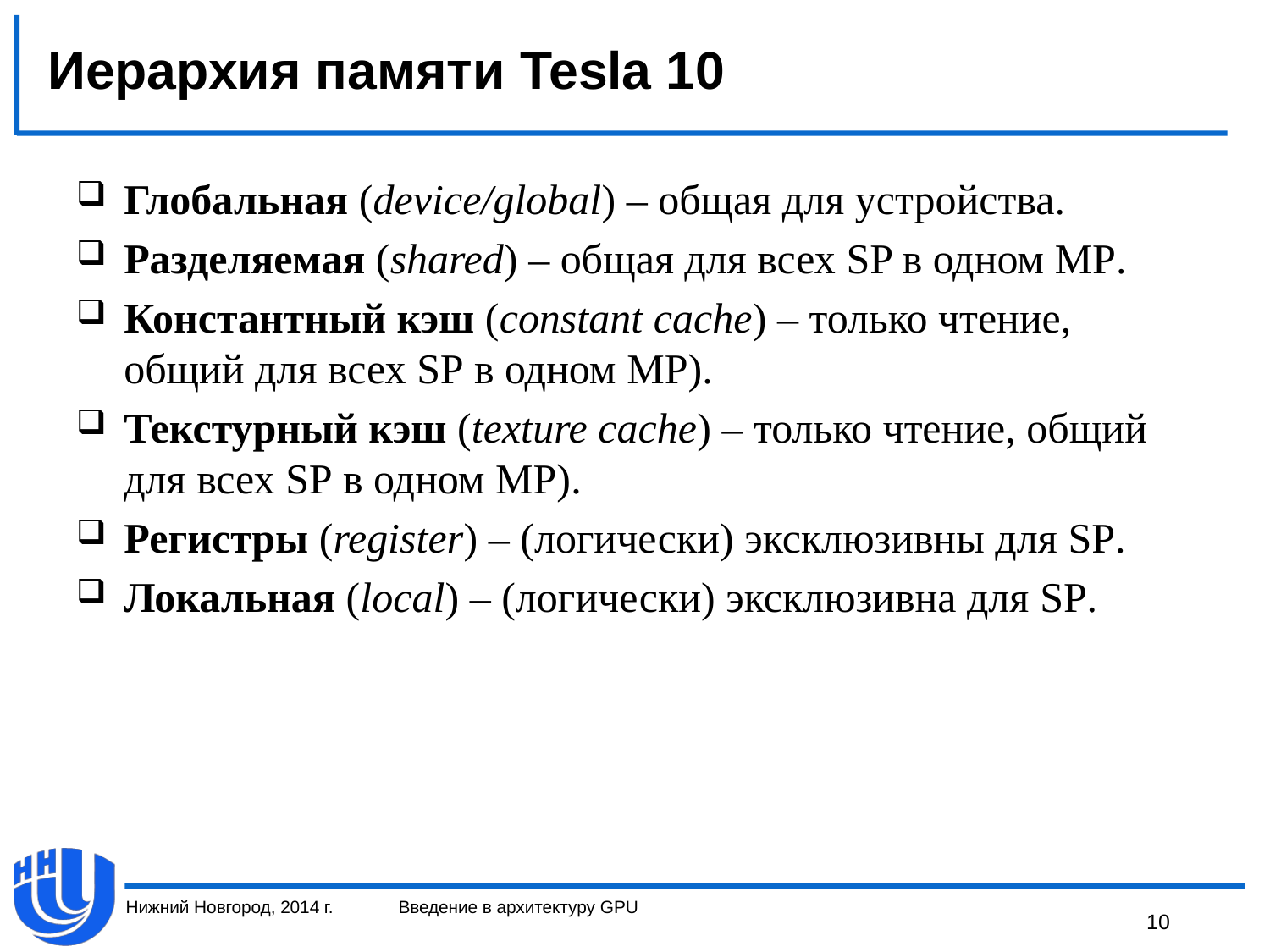

# Иерархия памяти Tesla 10
Глобальная (device/global) – общая для устройства.
Разделяемая (shared) – общая для всех SP в одном MP.
Константный кэш (constant cache) – только чтение, общий для всех SP в одном MP).
Текстурный кэш (texture cache) – только чтение, общий для всех SP в одном MP).
Регистры (register) – (логически) эксклюзивны для SP.
Локальная (local) – (логически) эксклюзивна для SP.

Нижний Новгород, 2014 г.
Введение в архитектуру GPU
10